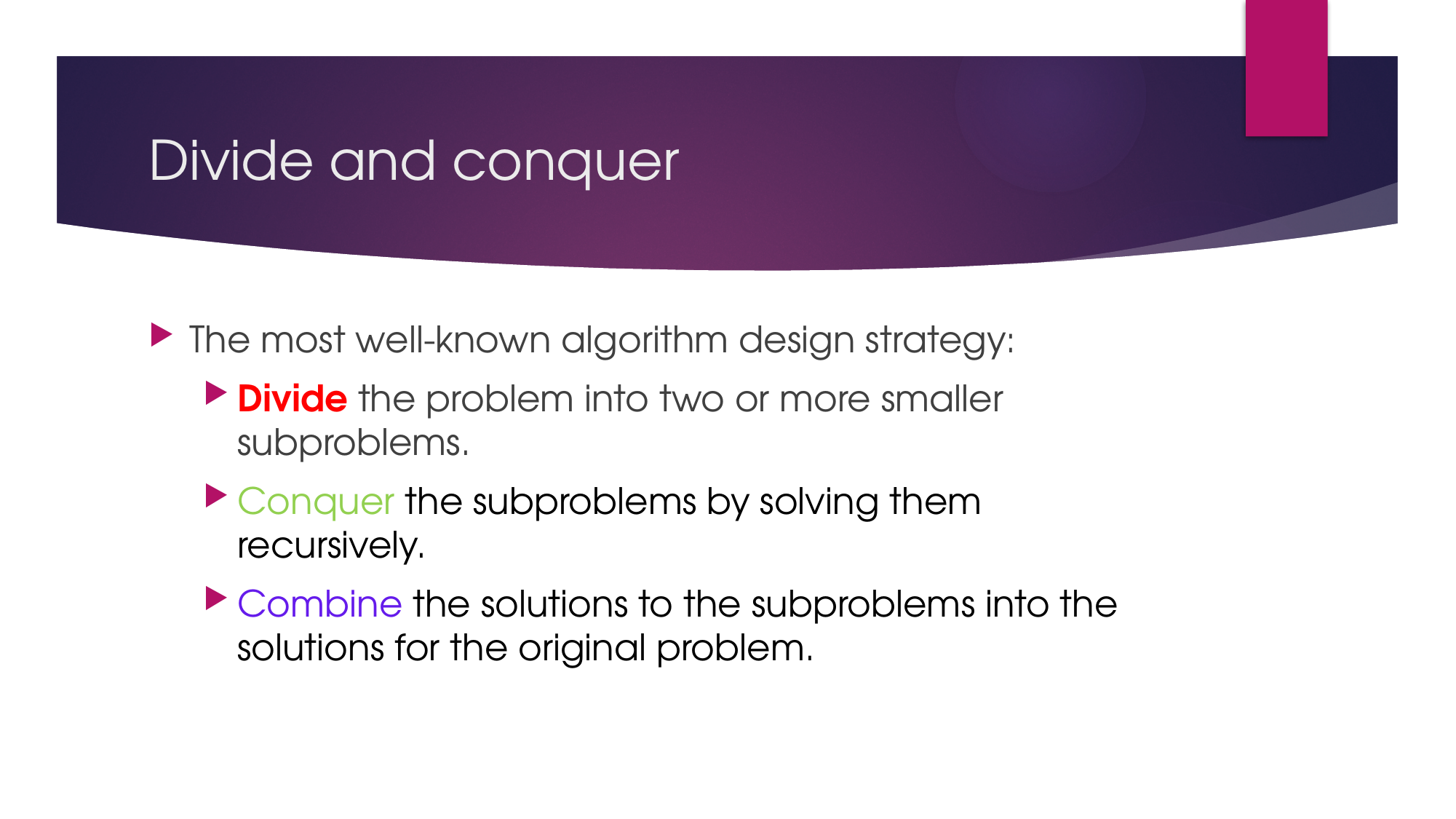

# Divide and conquer
The most well-known algorithm design strategy:
Divide the problem into two or more smaller subproblems.
Conquer the subproblems by solving them recursively.
Combine the solutions to the subproblems into the solutions for the original problem.